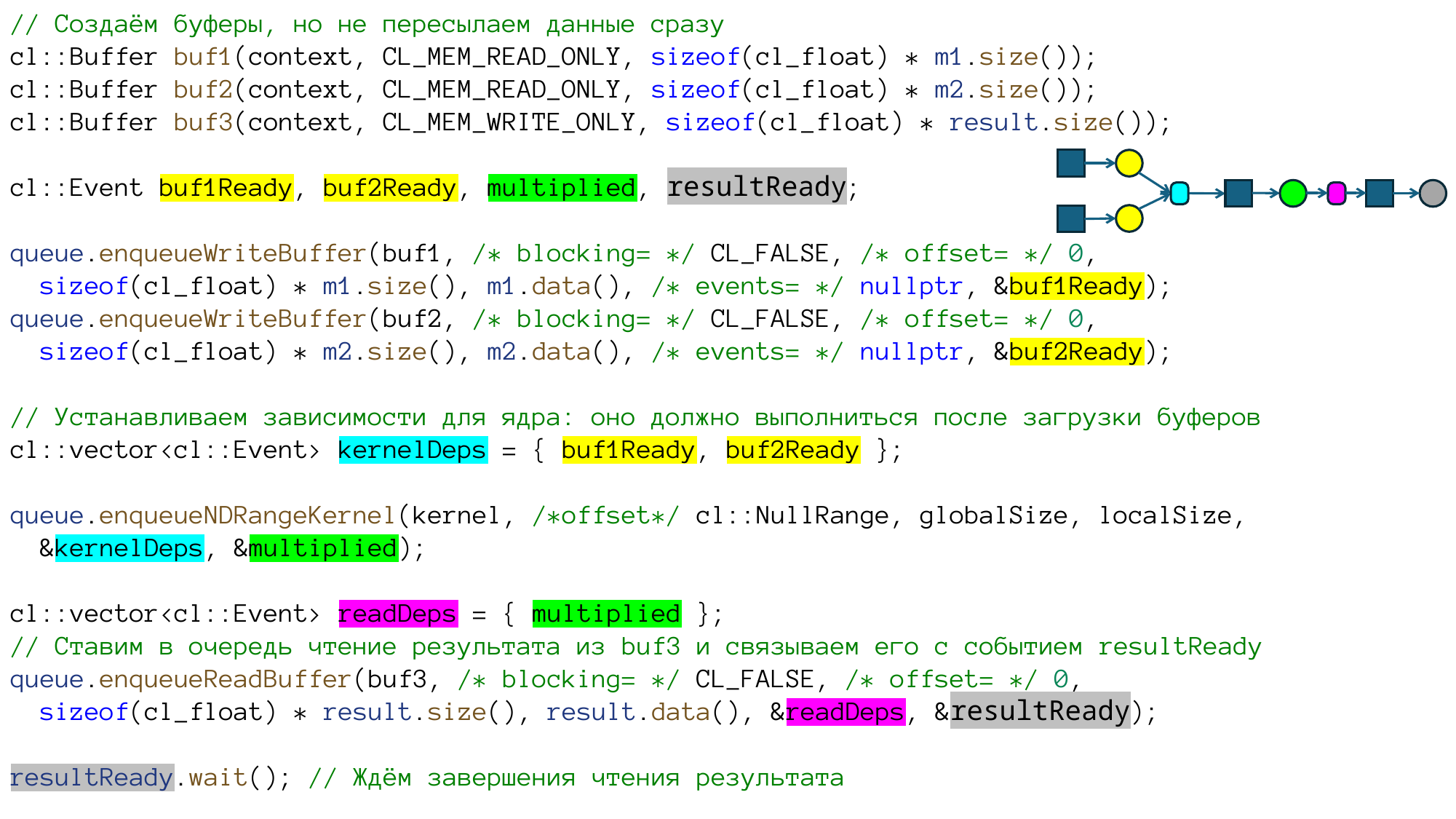

// Создаём буферы, но не пересылаем данные сразу
cl::Buffer buf1(context, CL_MEM_READ_ONLY, sizeof(cl_float) * m1.size());
cl::Buffer buf2(context, CL_MEM_READ_ONLY, sizeof(cl_float) * m2.size());
cl::Buffer buf3(context, CL_MEM_WRITE_ONLY, sizeof(cl_float) * result.size());

cl::Event buf1Ready, buf2Ready, multiplied, resultReady;

queue.enqueueWriteBuffer(buf1, /* blocking= */ CL_FALSE, /* offset= */ 0,
  sizeof(cl_float) * m1.size(), m1.data(), /* events= */ nullptr, &buf1Ready);
queue.enqueueWriteBuffer(buf2, /* blocking= */ CL_FALSE, /* offset= */ 0,
  sizeof(cl_float) * m2.size(), m2.data(), /* events= */ nullptr, &buf2Ready);

// Устанавливаем зависимости для ядра: оно должно выполниться после загрузки буферов
cl::vector<cl::Event> kernelDeps = { buf1Ready, buf2Ready };
queue.enqueueNDRangeKernel(kernel, /*offset*/ cl::NullRange, globalSize, localSize,
  &kernelDeps, &multiplied);

cl::vector<cl::Event> readDeps = { multiplied };
// Ставим в очередь чтение результата из buf3 и связываем его с событием resultReady
queue.enqueueReadBuffer(buf3, /* blocking= */ CL_FALSE, /* offset= */ 0,
  sizeof(cl_float) * result.size(), result.data(), &readDeps, &resultReady);

resultReady.wait(); // Ждём завершения чтения результата